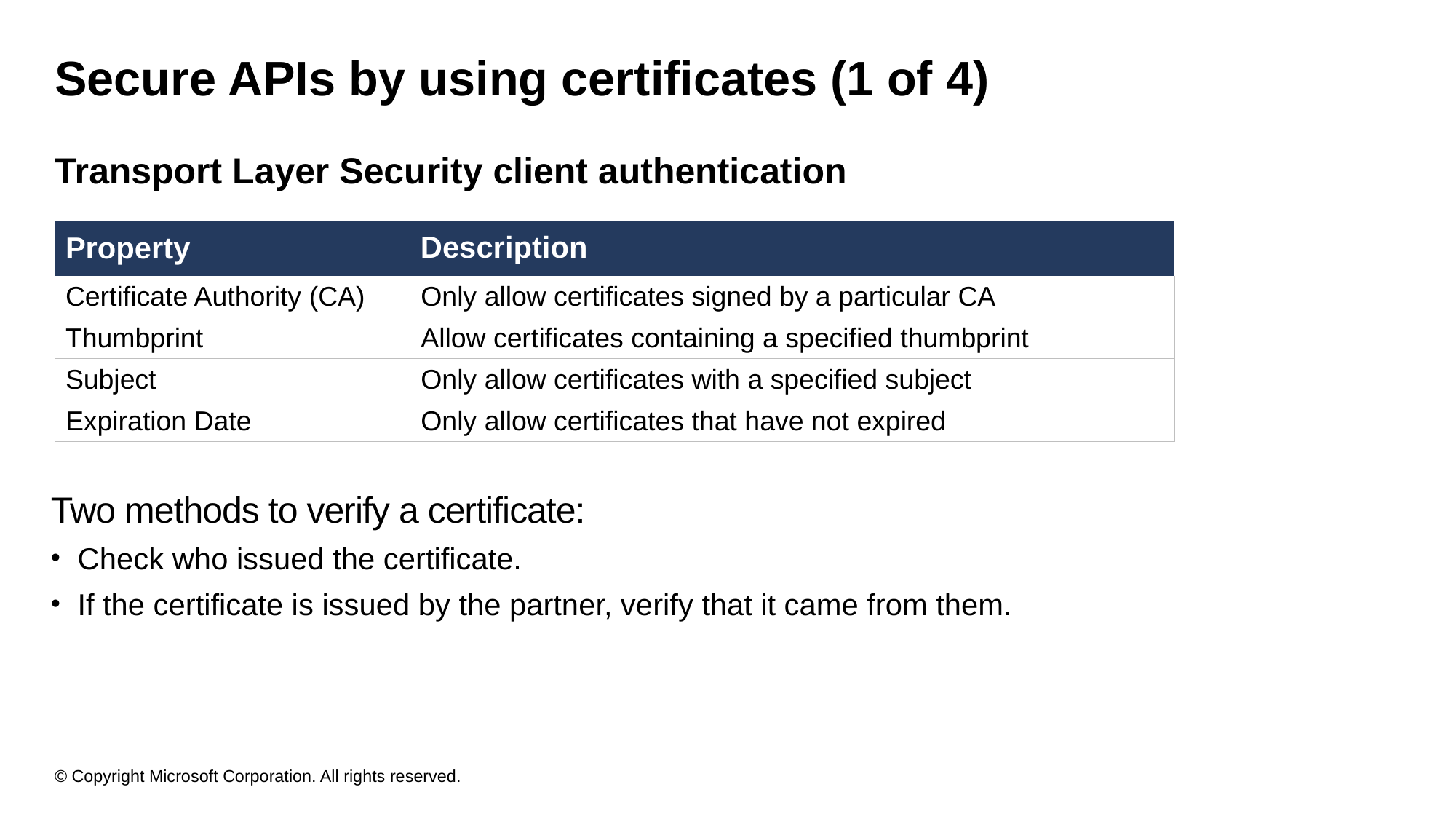

# Secure APIs by using certificates (1 of 4)
Transport Layer Security client authentication

| Property | Description |
| --- | --- |
| Certificate Authority (CA) | Only allow certificates signed by a particular CA |
| Thumbprint | Allow certificates containing a specified thumbprint |
| Subject | Only allow certificates with a specified subject |
| Expiration Date | Only allow certificates that have not expired |
Two methods to verify a certificate:
Check who issued the certificate.
If the certificate is issued by the partner, verify that it came from them.